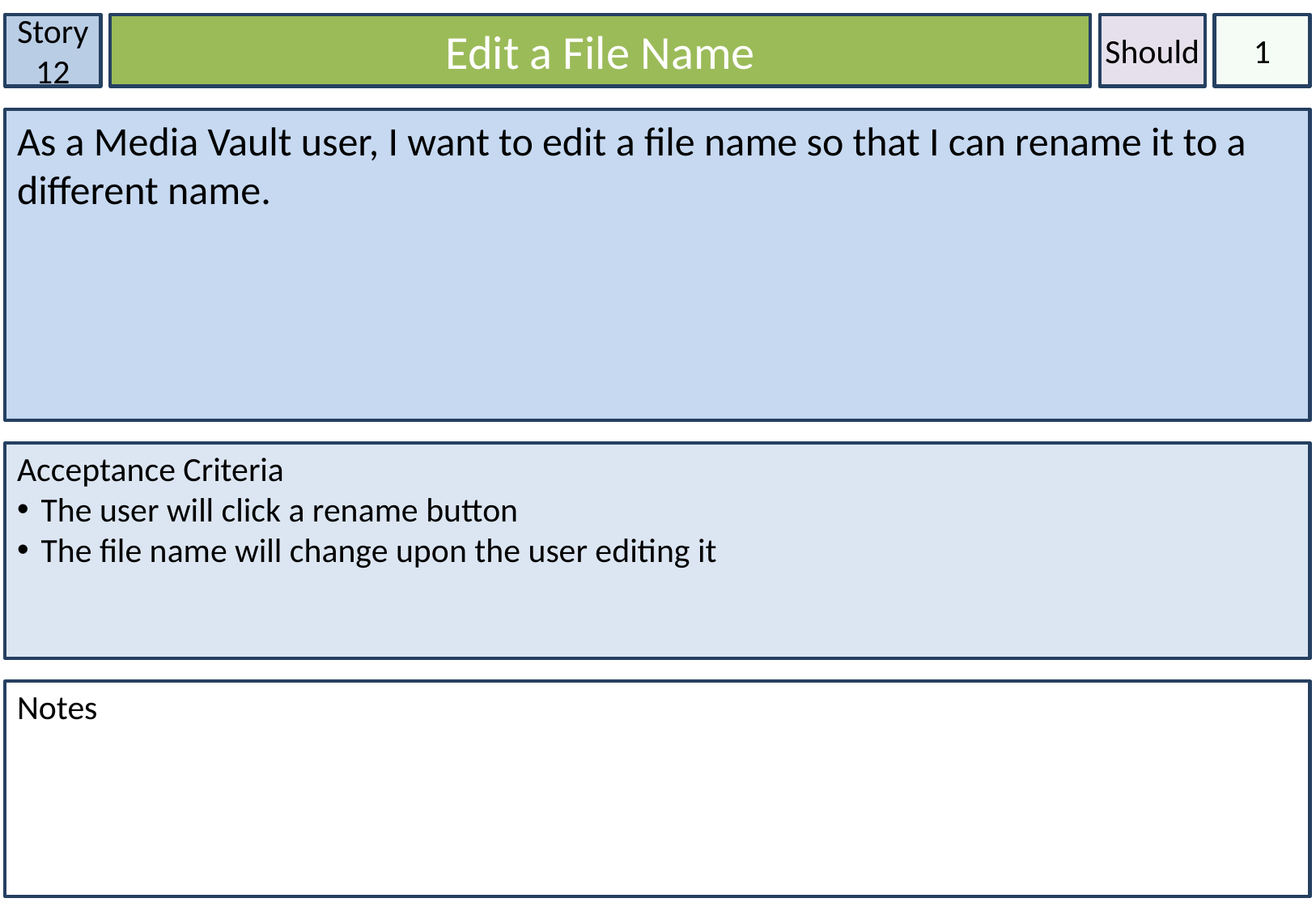

Story 12
Edit a File Name
Should
1
As a Media Vault user, I want to edit a file name so that I can rename it to a different name.

Acceptance Criteria
The user will click a rename button
The file name will change upon the user editing it
Notes